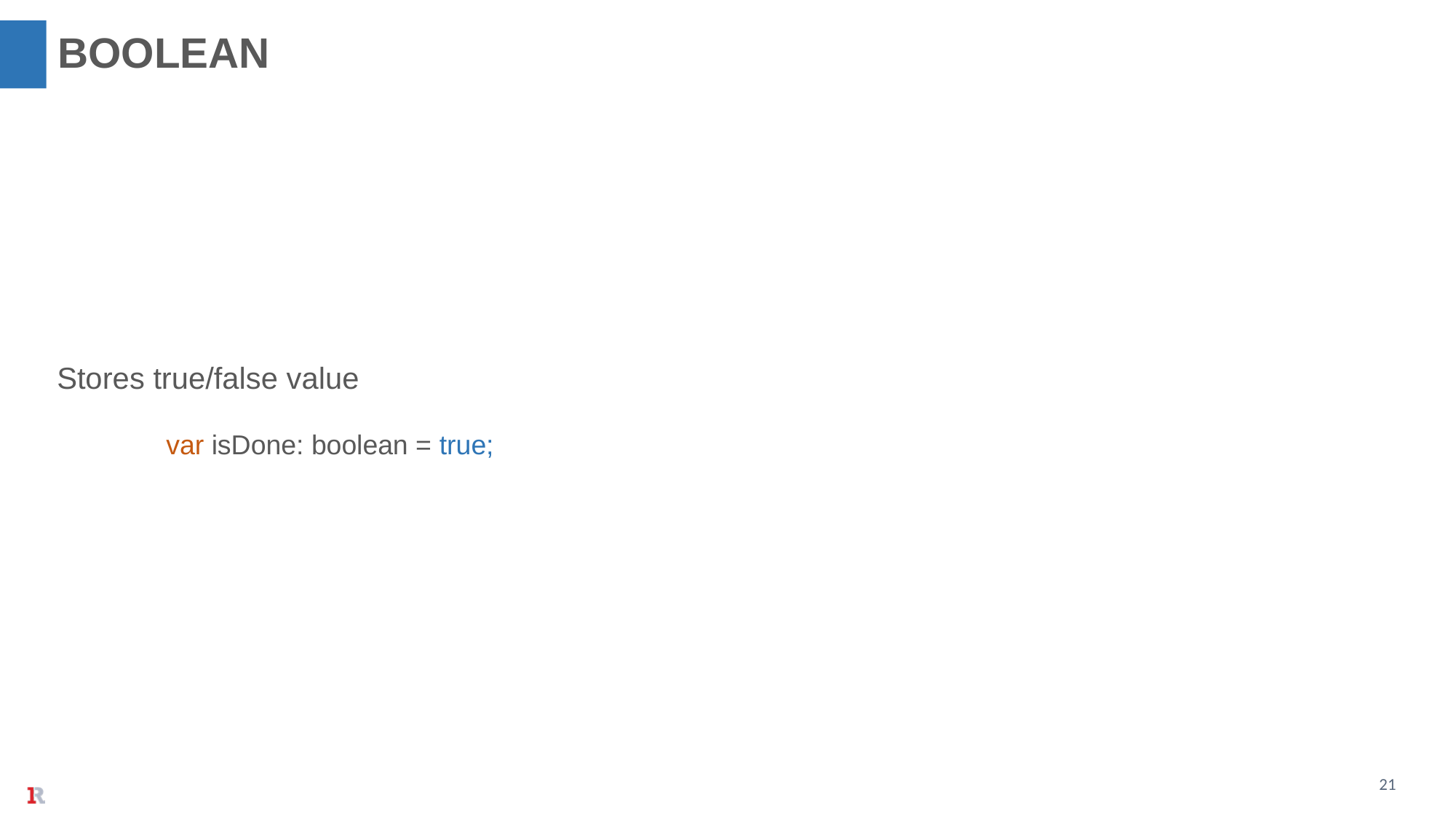

BOOLEAN
Stores true/false value

	var isDone: boolean = true;